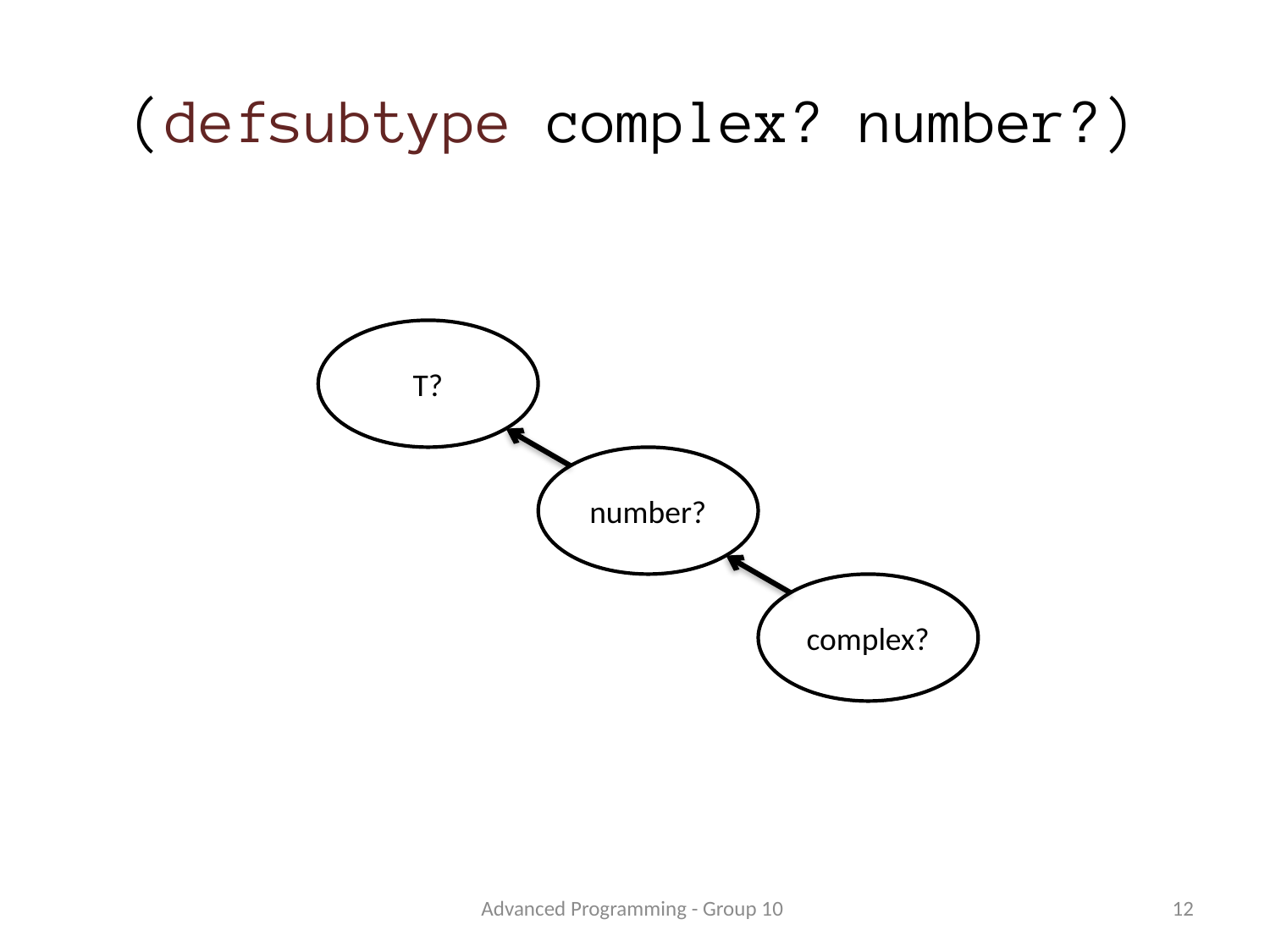

# (defsubtype complex? number?)
T?
number?
complex?
Advanced Programming - Group 10
12